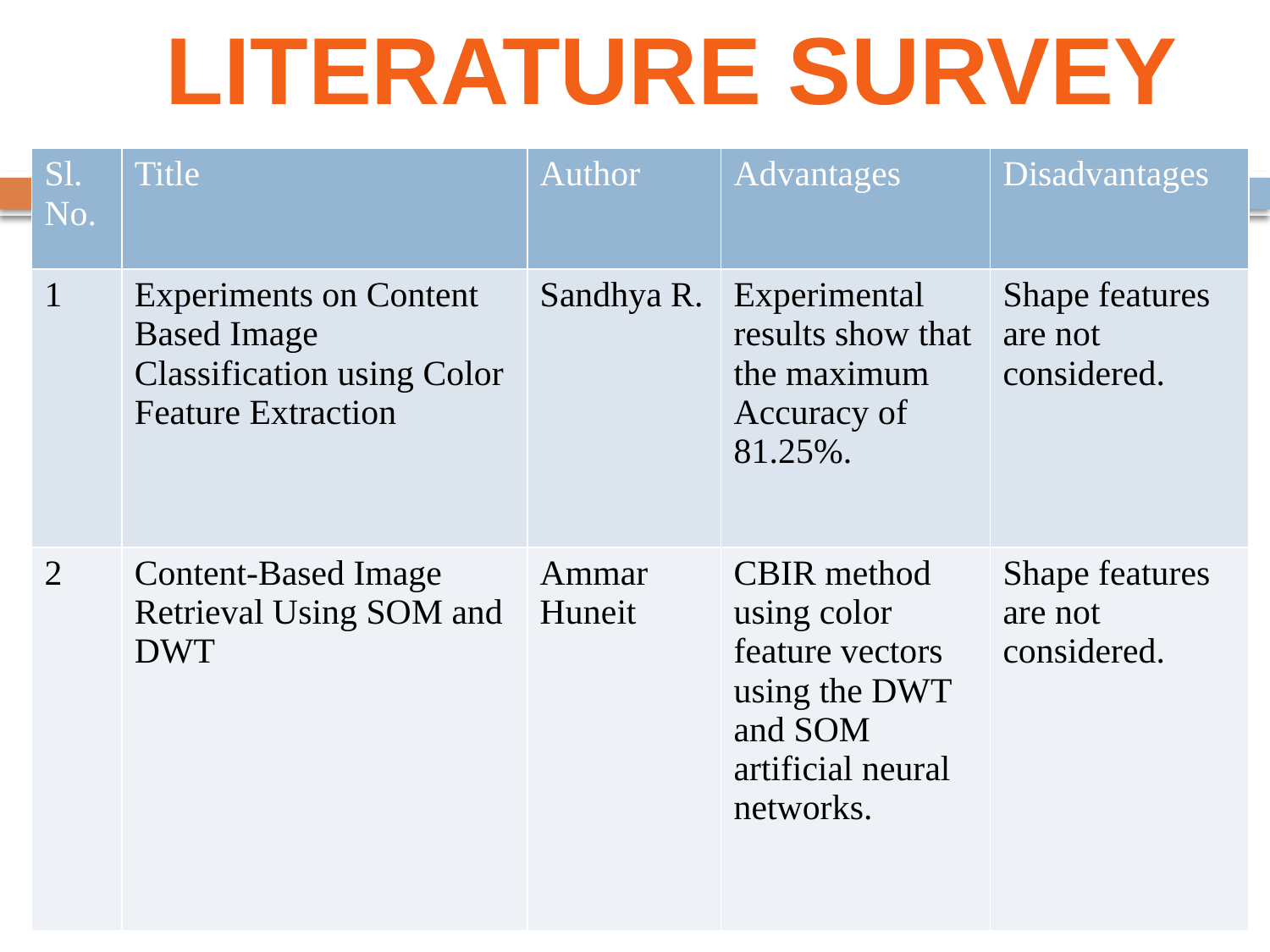

# LITERATURE SURVEY
| Sl. No. | Title | Author | Advantages | Disadvantages |
| --- | --- | --- | --- | --- |
| 1 | Experiments on Content Based Image Classification using Color Feature Extraction | Sandhya R. | Experimental results show that the maximum Accuracy of 81.25%. | Shape features are not considered. |
| 2 | Content-Based Image Retrieval Using SOM and DWT | Ammar Huneit | CBIR method using color feature vectors using the DWT and SOM artificial neural networks. | Shape features are not considered. |